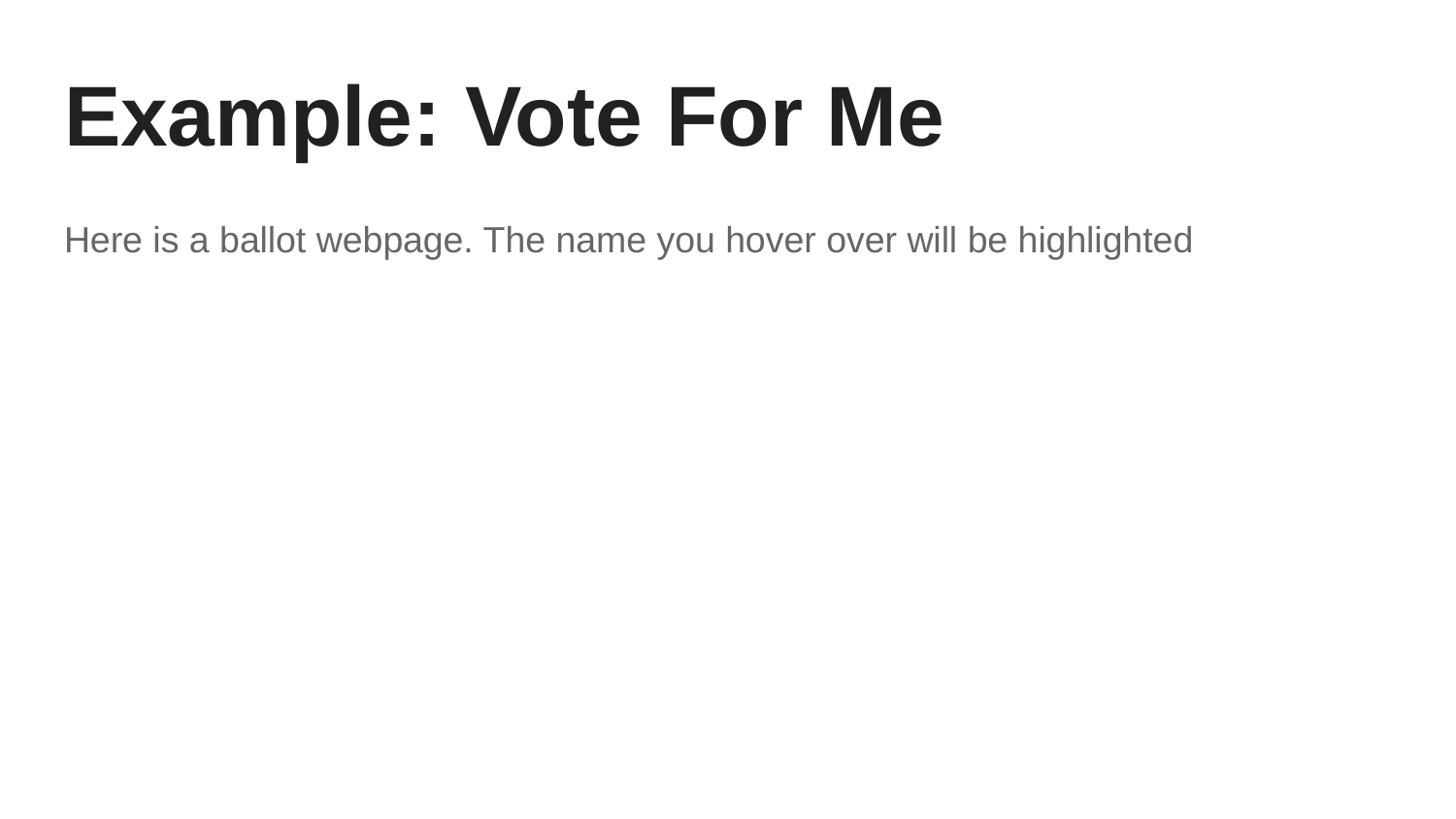

# Example: Vote For Me
Here is a ballot webpage. The name you hover over will be highlighted